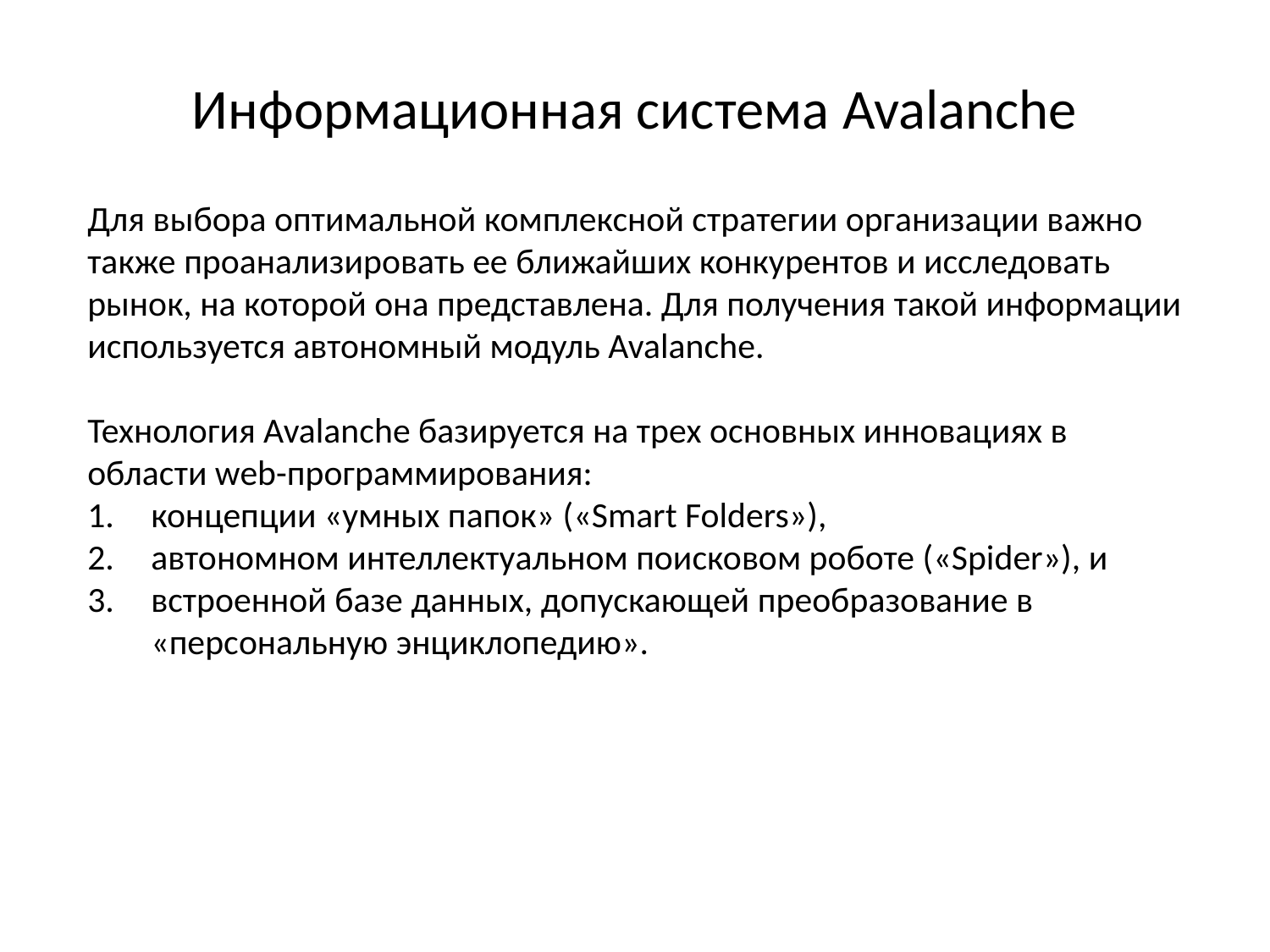

# Информационная система Avalanche
Для выбора оптимальной комплексной стратегии организации важно также проанализировать ее ближайших конкурентов и исследовать рынок, на которой она представлена. Для получения такой информации используется автономный модуль Avalanche.

Технология Avalanche базируется на трех основных инновациях в области web-программирования:
концепции «умных папок» («Smart Folders»),
автономном интеллектуальном поисковом роботе («Spider»), и
встроенной базе данных, допускающей преобразование в «персональную энциклопедию».